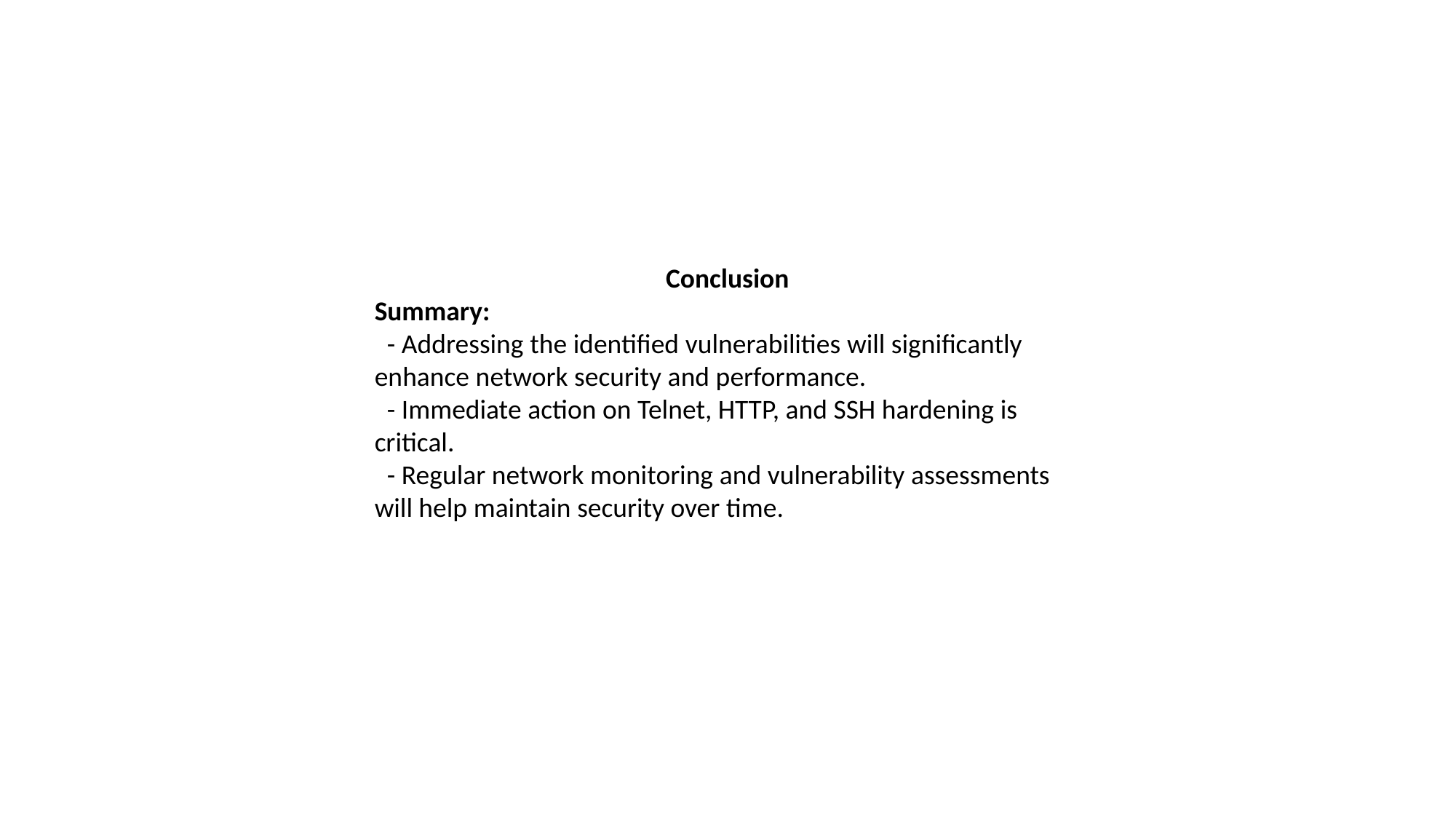

Conclusion
Summary:
  - Addressing the identified vulnerabilities will significantly enhance network security and performance.
  - Immediate action on Telnet, HTTP, and SSH hardening is critical.
  - Regular network monitoring and vulnerability assessments will help maintain security over time.